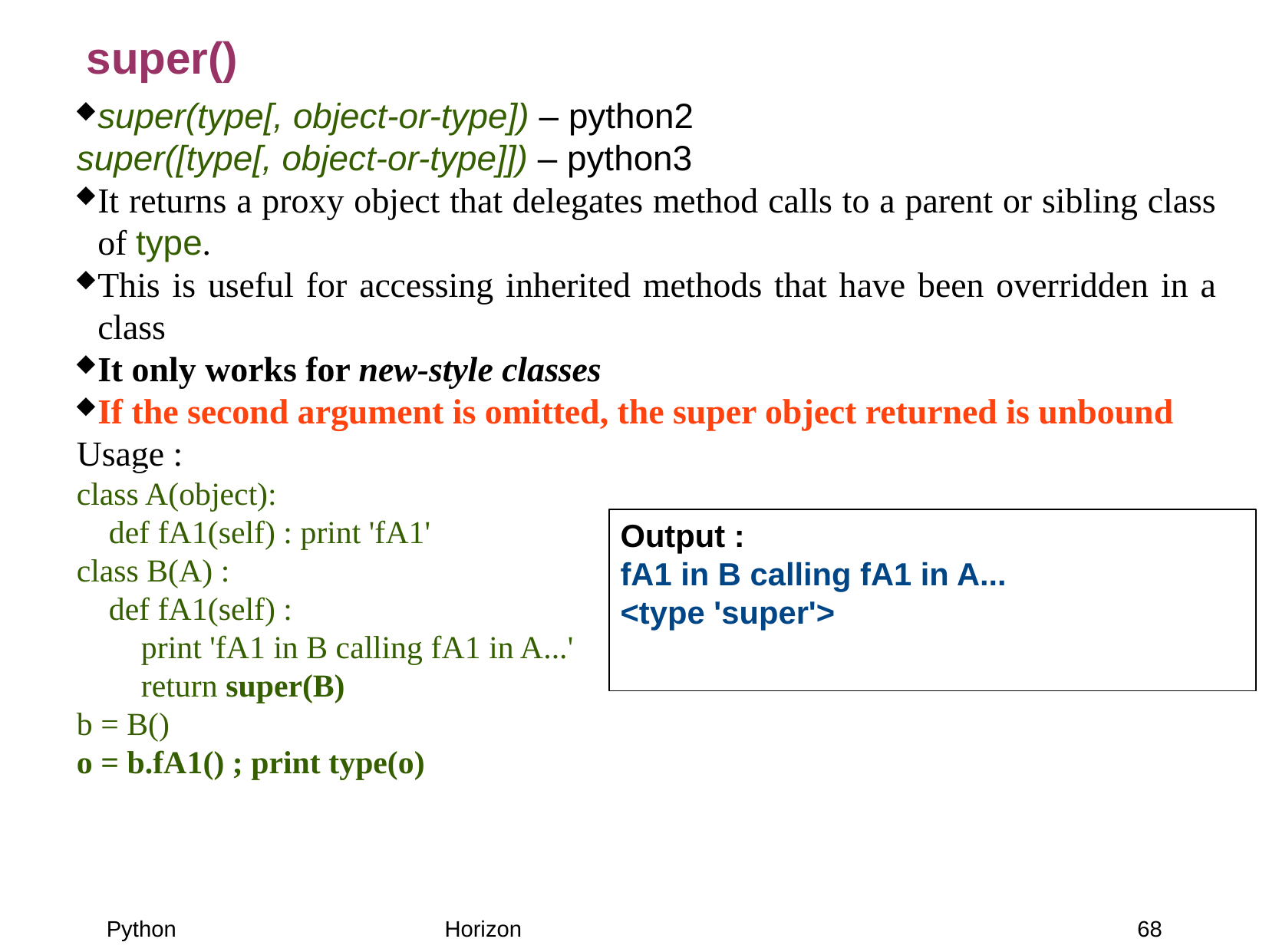

super()
super(type[, object-or-type]) – python2
super([type[, object-or-type]]) – python3
It returns a proxy object that delegates method calls to a parent or sibling class of type.
This is useful for accessing inherited methods that have been overridden in a class
It only works for new-style classes
If the second argument is omitted, the super object returned is unbound
Usage :
class A(object):
    def fA1(self) : print 'fA1'
class B(A) :
    def fA1(self) :
        print 'fA1 in B calling fA1 in A...'
        return super(B)
b = B()
o = b.fA1() ; print type(o)
Output :
fA1 in B calling fA1 in A...
<type 'super'>

Python
Horizon
68